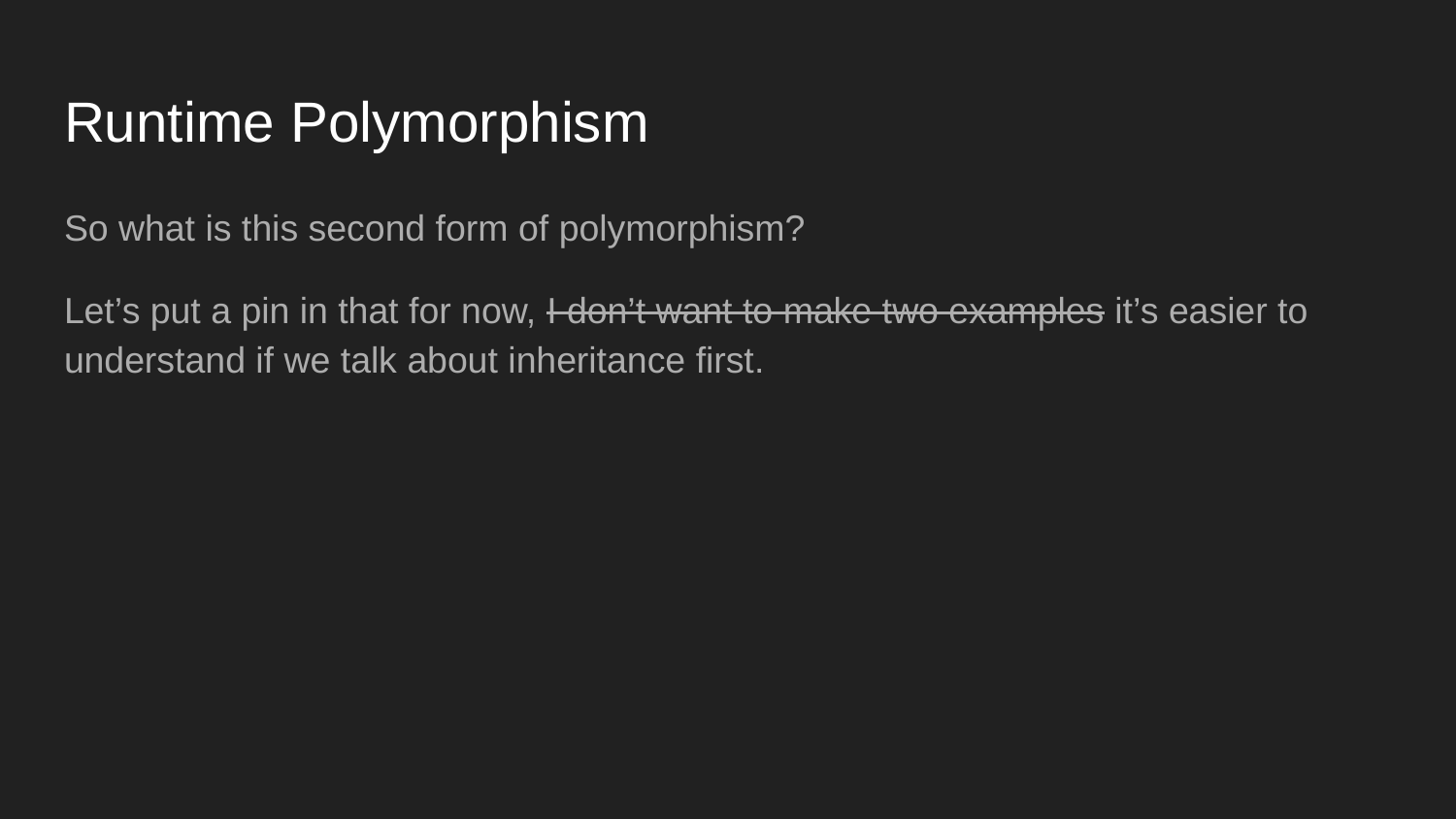

# Runtime Polymorphism
So what is this second form of polymorphism?
Let’s put a pin in that for now, I don’t want to make two examples it’s easier to understand if we talk about inheritance first.